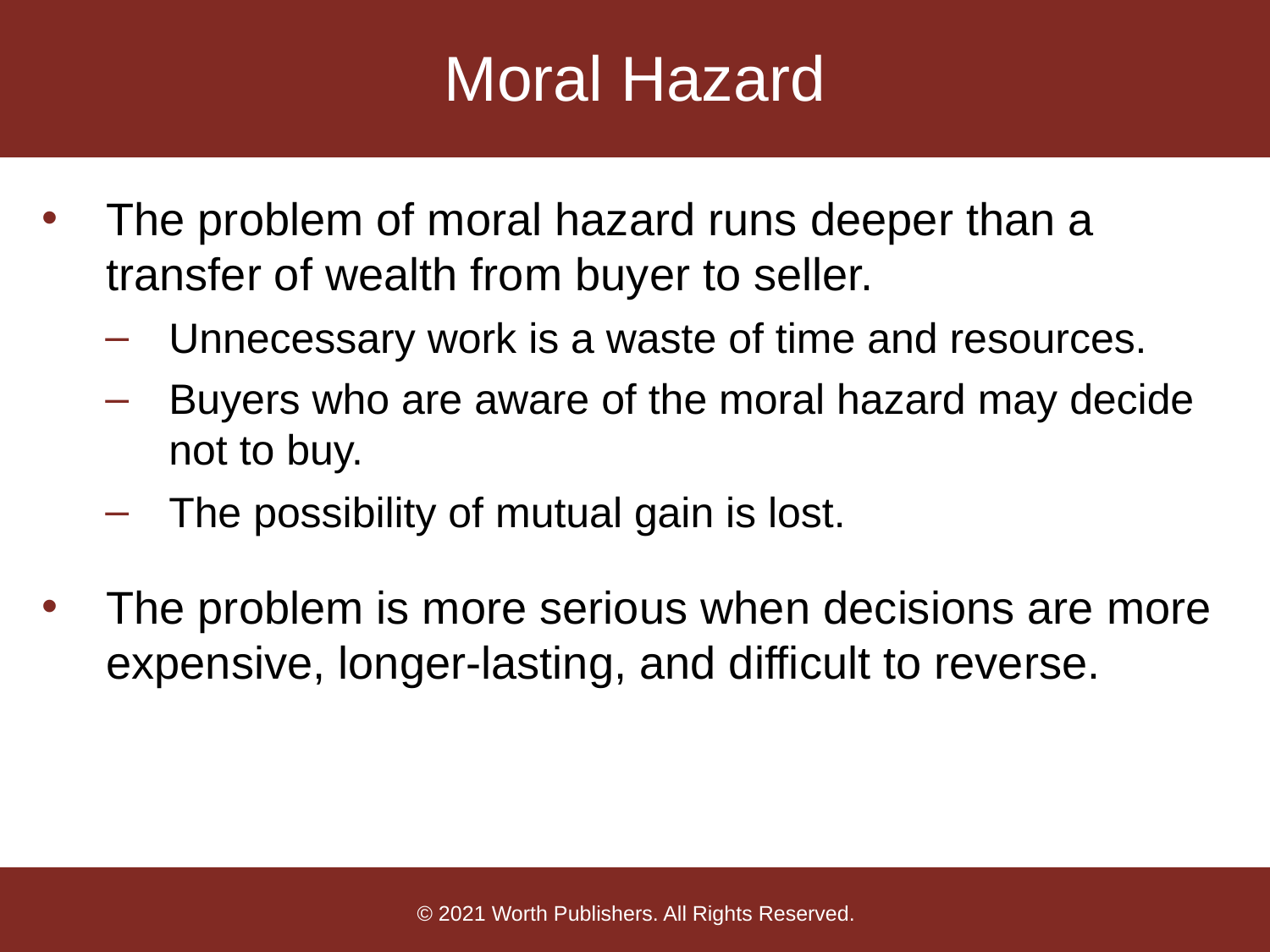

# Moral Hazard
The problem of moral hazard runs deeper than a transfer of wealth from buyer to seller.
Unnecessary work is a waste of time and resources.
Buyers who are aware of the moral hazard may decide not to buy.
The possibility of mutual gain is lost.
The problem is more serious when decisions are more expensive, longer-lasting, and difficult to reverse.